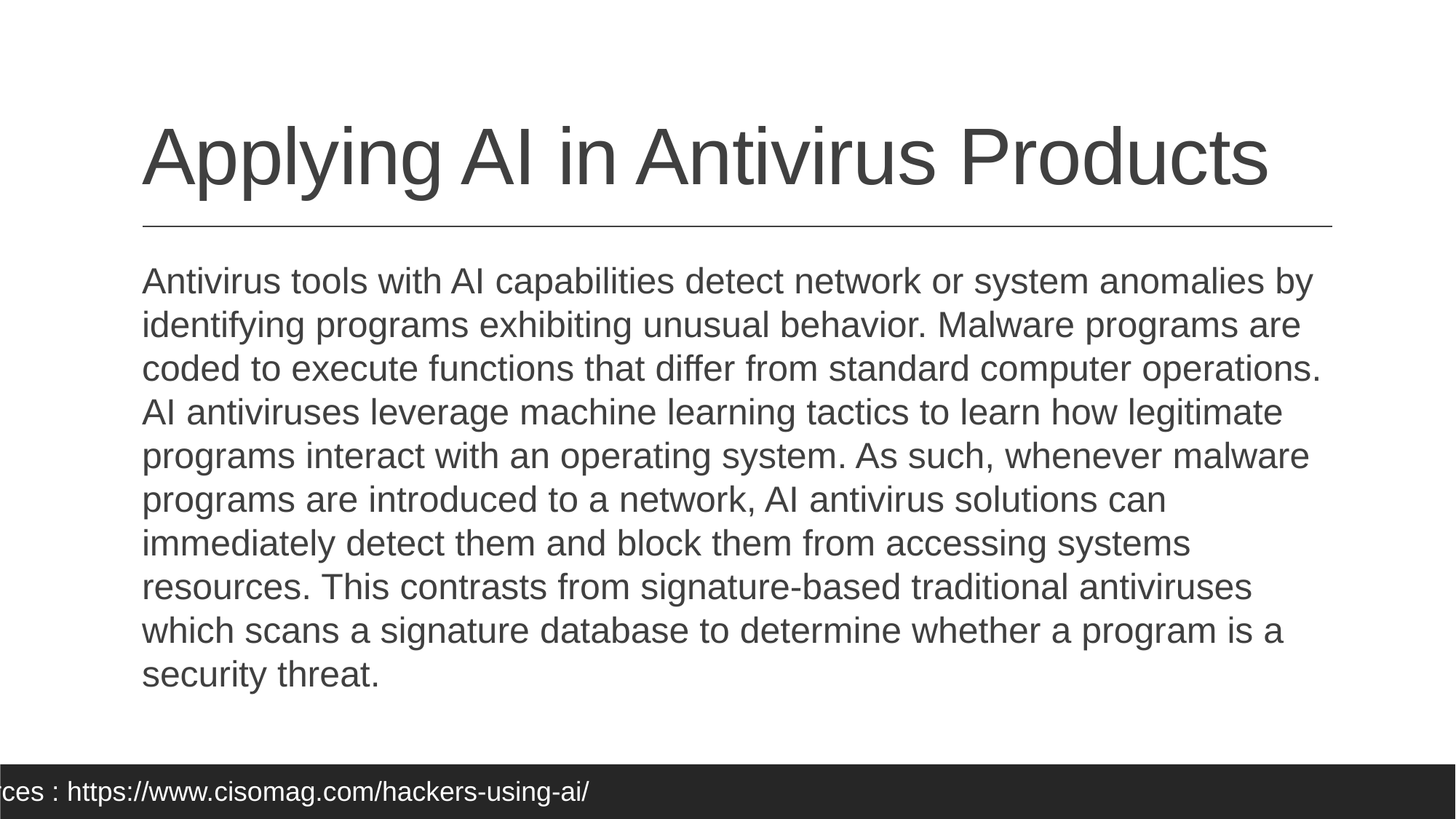

# Applying AI in Antivirus Products
Antivirus tools with AI capabilities detect network or system anomalies by identifying programs exhibiting unusual behavior. Malware programs are coded to execute functions that differ from standard computer operations. AI antiviruses leverage machine learning tactics to learn how legitimate programs interact with an operating system. As such, whenever malware programs are introduced to a network, AI antivirus solutions can immediately detect them and block them from accessing systems resources. This contrasts from signature-based traditional antiviruses which scans a signature database to determine whether a program is a security threat.
Sources : https://www.cisomag.com/hackers-using-ai/